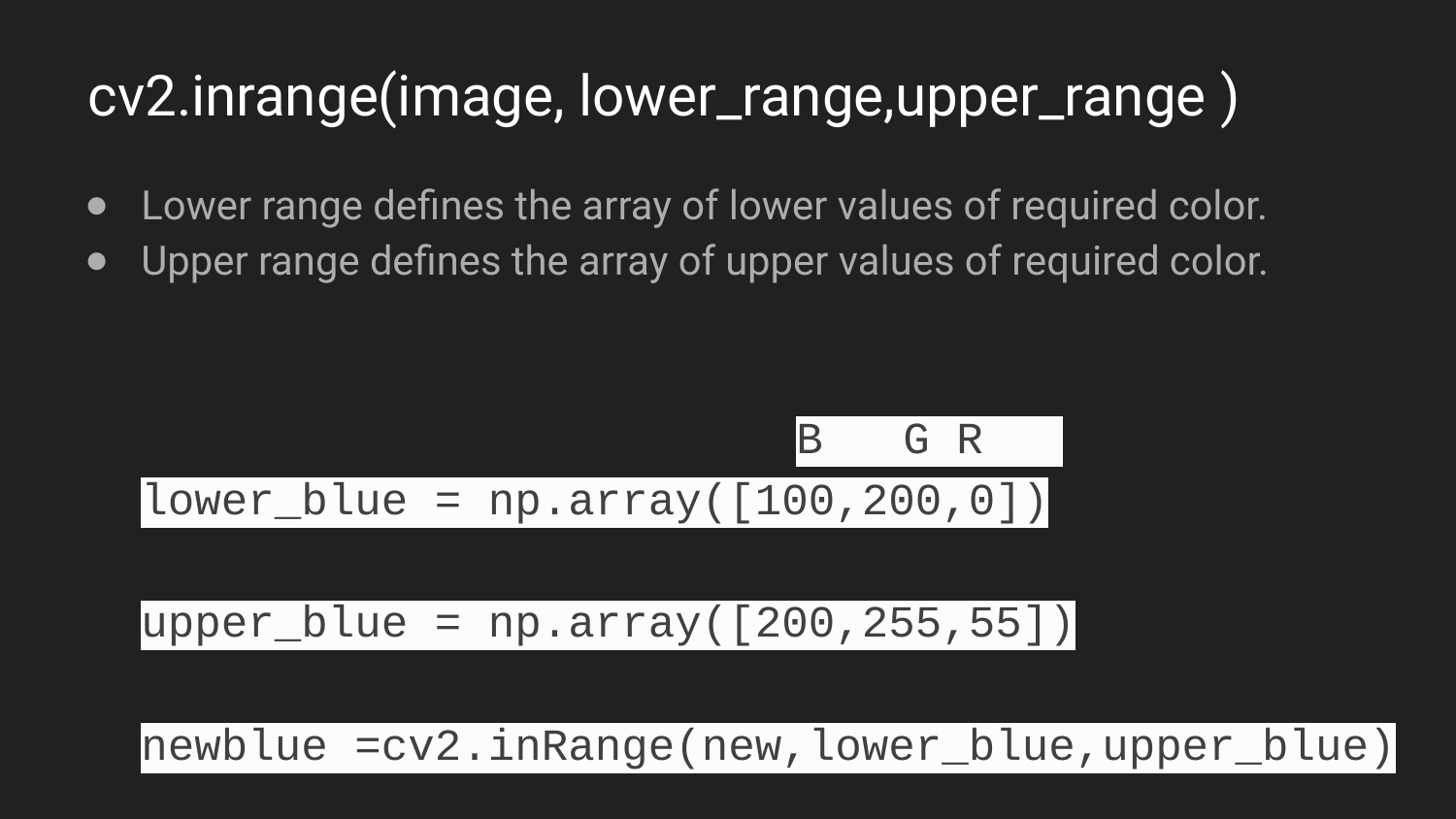

# cv2.inrange(image, lower_range,upper_range )
Lower range defines the array of lower values of required color.
Upper range defines the array of upper values of required color.

														B   G R
lower_blue = np.array([100,200,0])

upper_blue = np.array([200,255,55])

newblue =cv2.inRange(new,lower_blue,upper_blue)